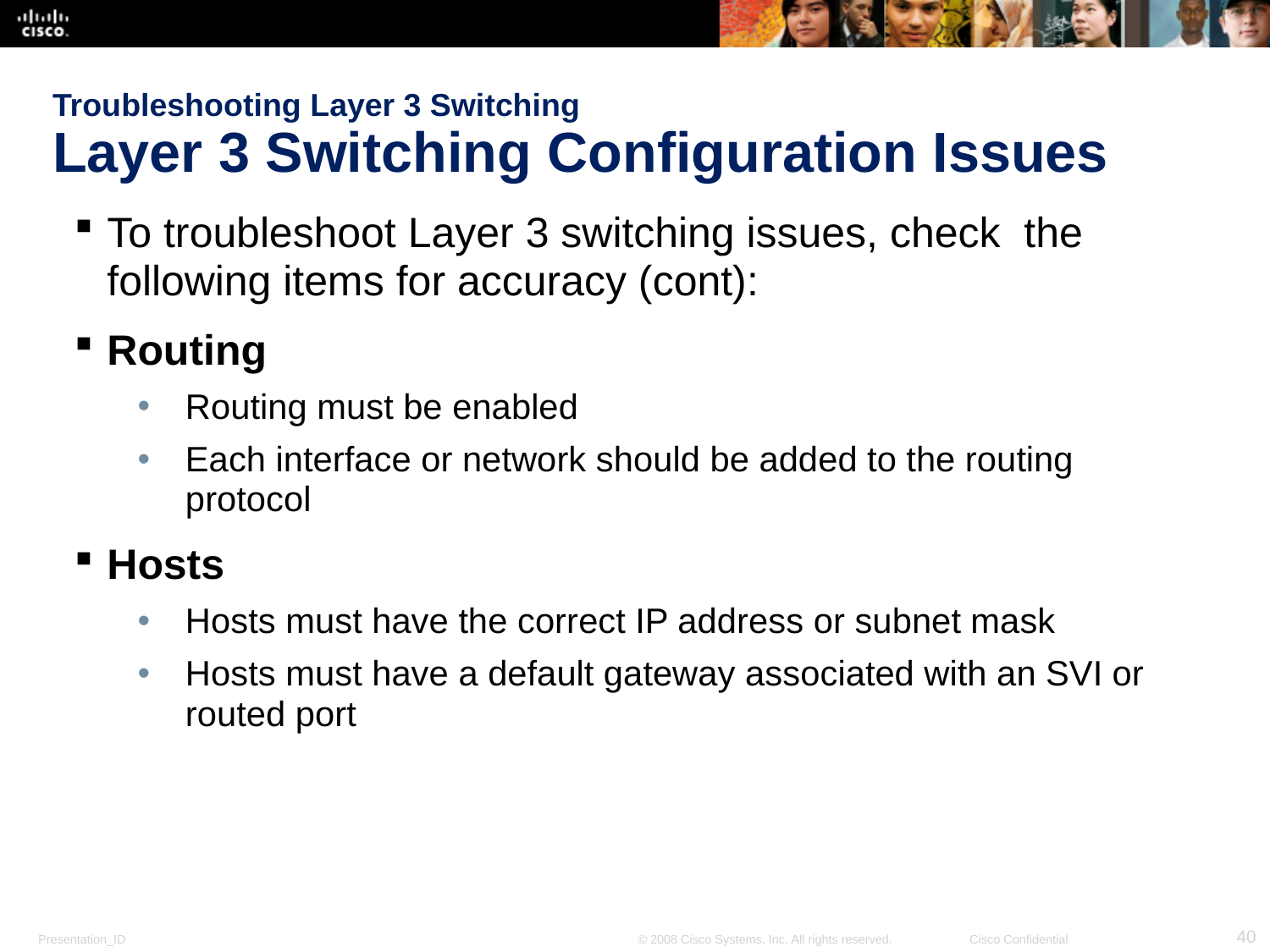

Troubleshooting Layer 3 Switching
Layer 3 Switching Configuration Issues
To troubleshoot Layer 3 switching issues, check  the following items for accuracy (cont):
Routing
Routing must be enabled
Each interface or network should be added to the routing protocol
Hosts
Hosts must have the correct IP address or subnet mask
Hosts must have a default gateway associated with an SVI or routed port